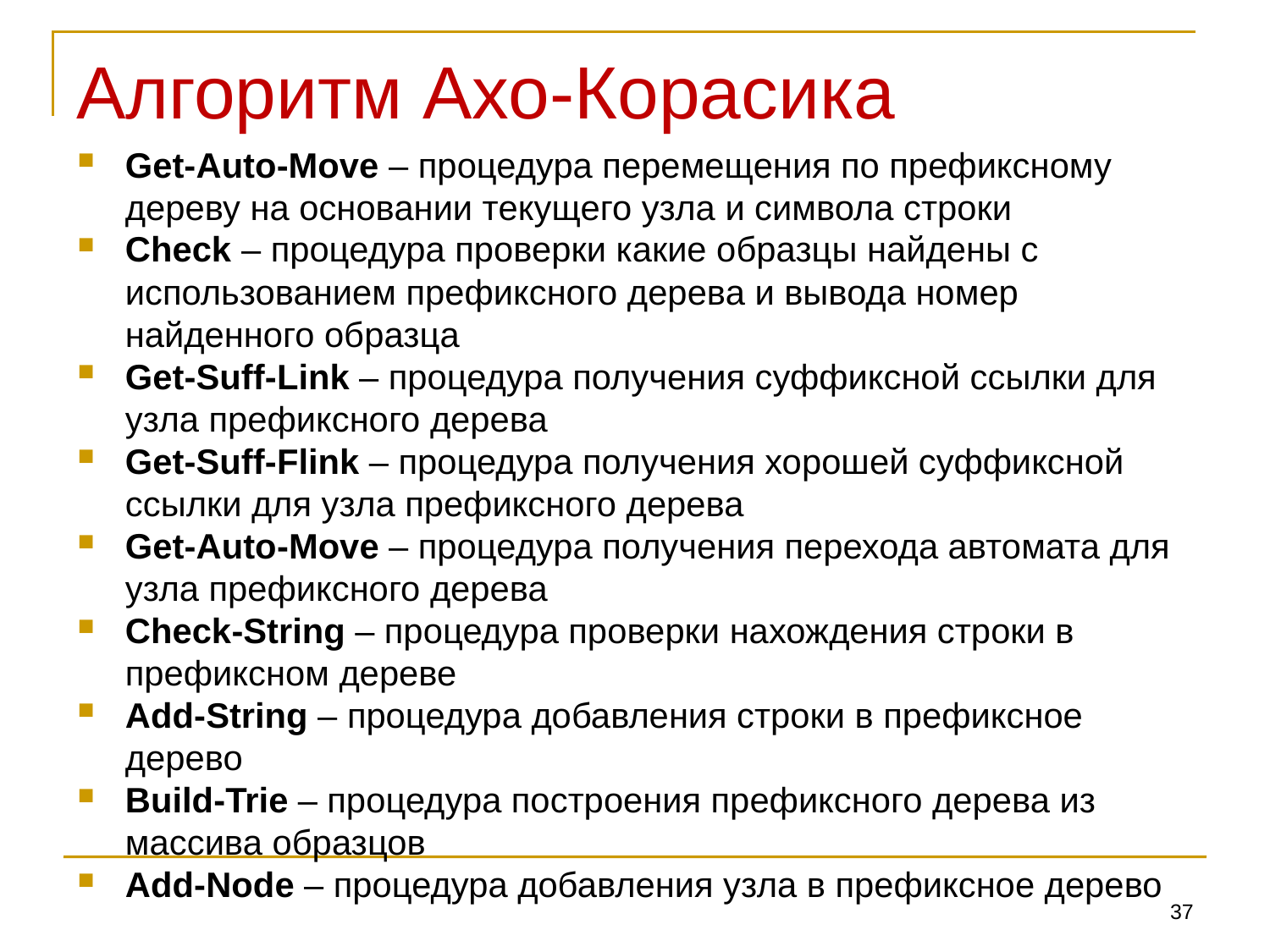

# Алгоритм Ахо-Корасика
Get-Auto-Move – процедура перемещения по префиксному дереву на основании текущего узла и символа строки
Check – процедура проверки какие образцы найдены с использованием префиксного дерева и вывода номер найденного образца
Get-Suff-Link – процедура получения суффиксной ссылки для узла префиксного дерева
Get-Suff-Flink – процедура получения хорошей суффиксной ссылки для узла префиксного дерева
Get-Auto-Move – процедура получения перехода автомата для узла префиксного дерева
Check-String – процедура проверки нахождения строки в префиксном дереве
Add-String – процедура добавления строки в префиксное дерево
Build-Trie – процедура построения префиксного дерева из массива образцов
Add-Node – процедура добавления узла в префиксное дерево

37